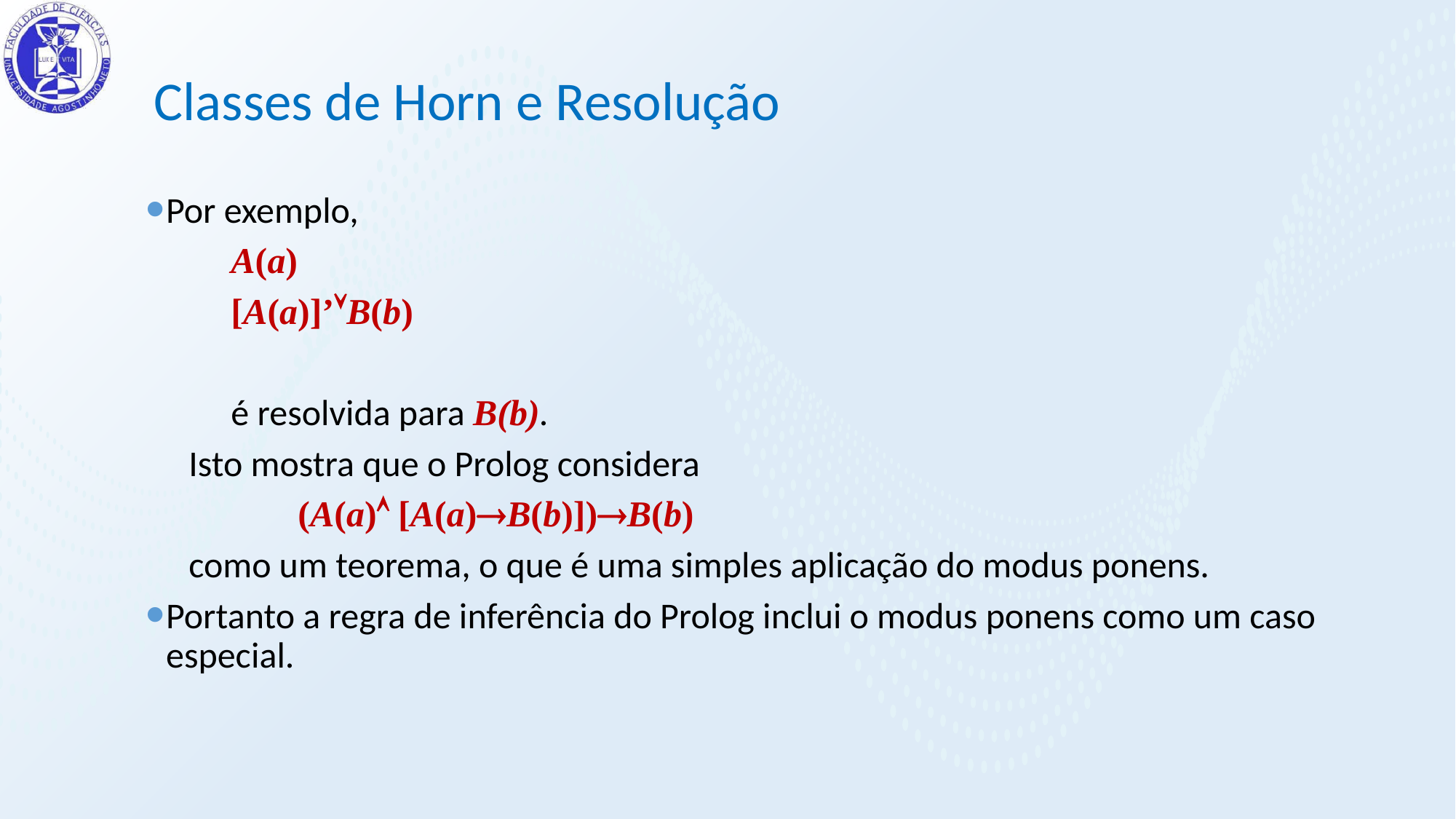

Classes de Horn e Resolução
Por exemplo,
A(a)
[A(a)]’∨B(b)

é resolvida para B(b).
Isto mostra que o Prolog considera
	(A(a)∧ [A(a)→B(b)])→B(b)
como um teorema, o que é uma simples aplicação do modus ponens.
Portanto a regra de inferência do Prolog inclui o modus ponens como um caso especial.